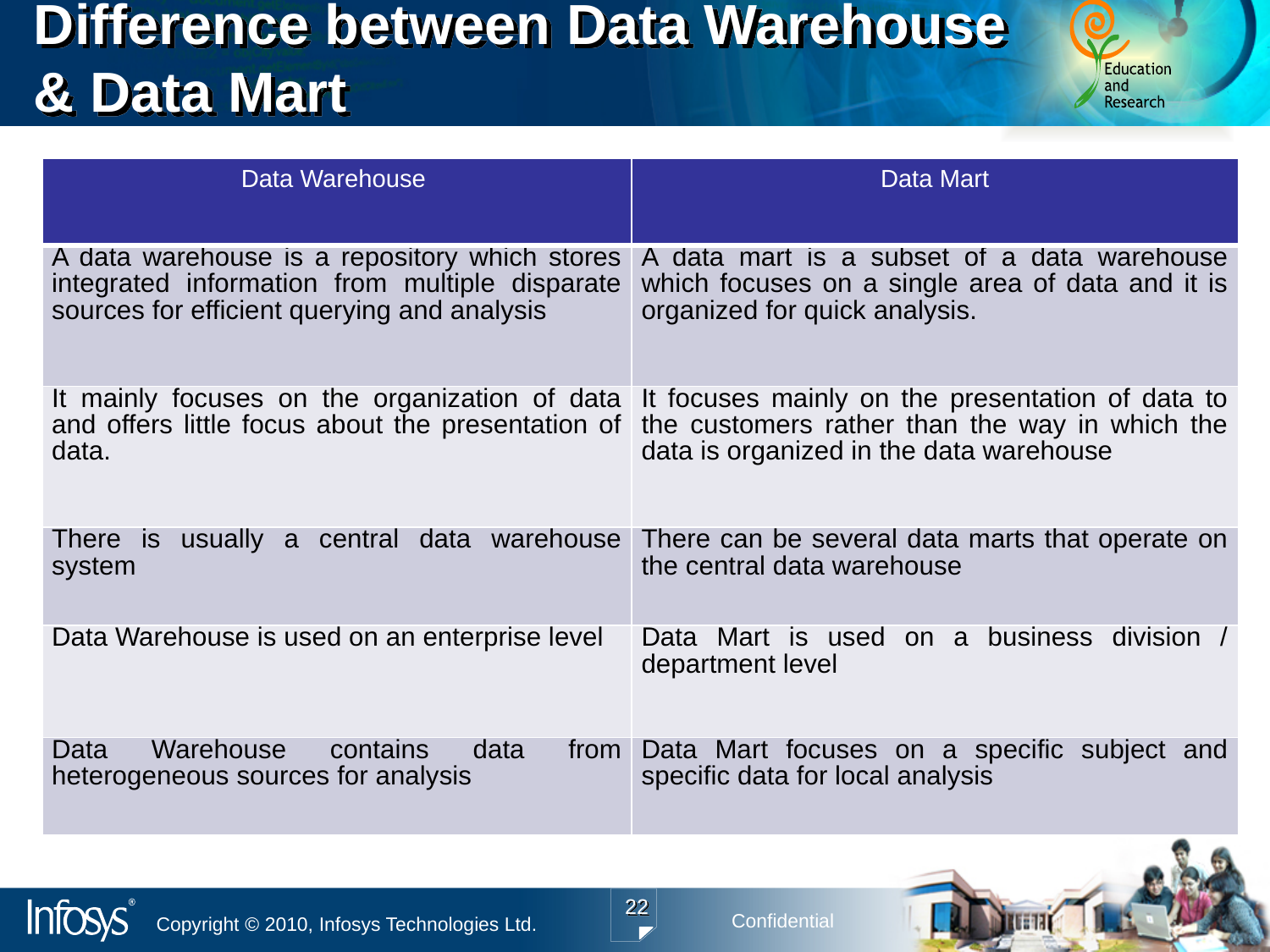

# Difference between Data Warehouse & Data Mart
| Data Warehouse | Data Mart |
| --- | --- |
| A data warehouse is a repository which stores integrated information from multiple disparate sources for efficient querying and analysis | A data mart is a subset of a data warehouse which focuses on a single area of data and it is organized for quick analysis. |
| It mainly focuses on the organization of data and offers little focus about the presentation of data. | It focuses mainly on the presentation of data to the customers rather than the way in which the data is organized in the data warehouse |
| There is usually a central data warehouse system | There can be several data marts that operate on the central data warehouse |
| Data Warehouse is used on an enterprise level | Data Mart is used on a business division / department level |
| Data Warehouse contains data from heterogeneous sources for analysis | Data Mart focuses on a specific subject and specific data for local analysis |
22